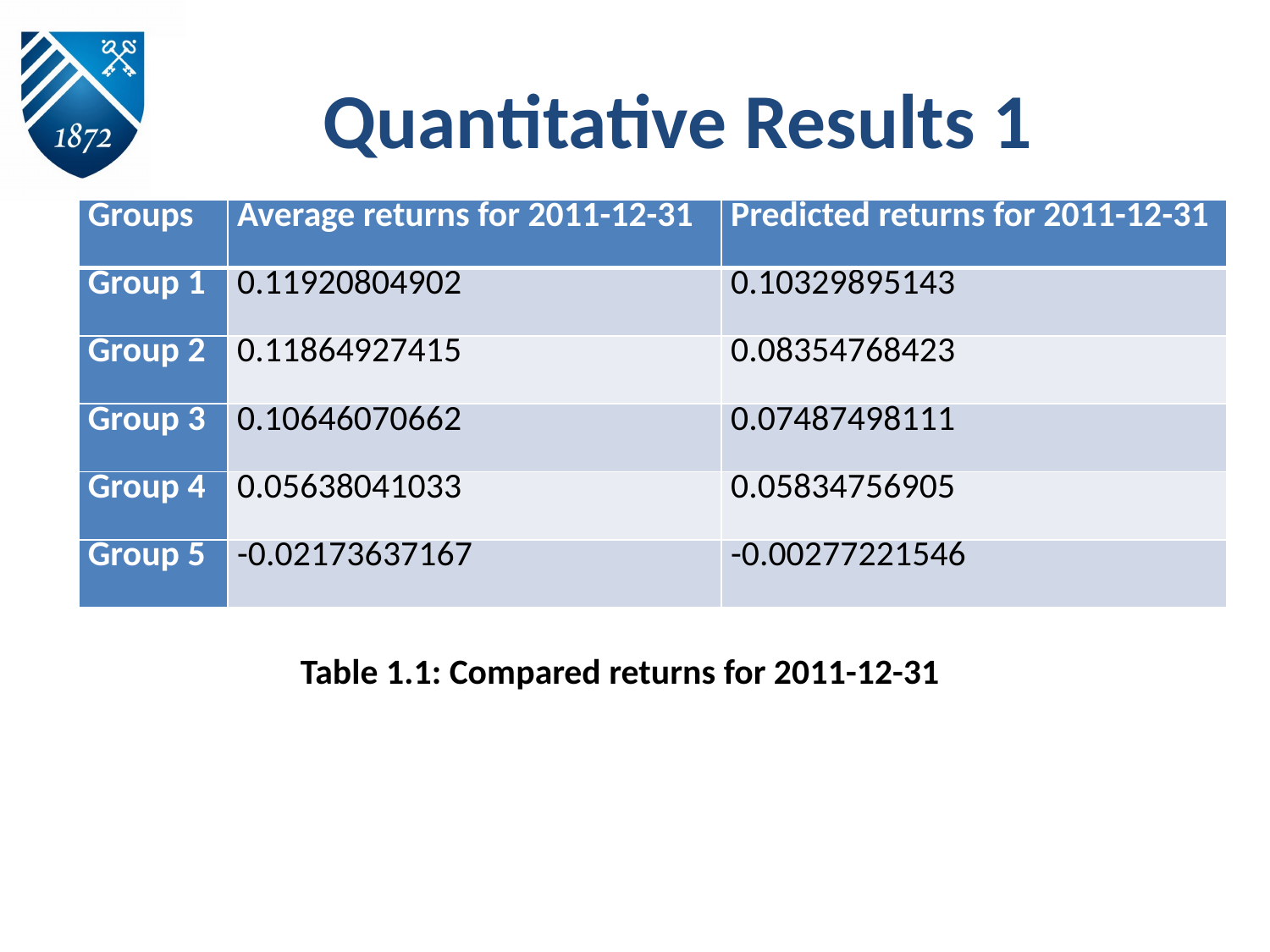

# Quantitative Results 1
| Groups | Average returns for 2011-12-31 | Predicted returns for 2011-12-31 |
| --- | --- | --- |
| Group 1 | 0.11920804902 | 0.10329895143 |
| Group 2 | 0.11864927415 | 0.08354768423 |
| Group 3 | 0.10646070662 | 0.07487498111 |
| Group 4 | 0.05638041033 | 0.05834756905 |
| Group 5 | -0.02173637167 | -0.00277221546 |
Table 1.1: Compared returns for 2011-12-31